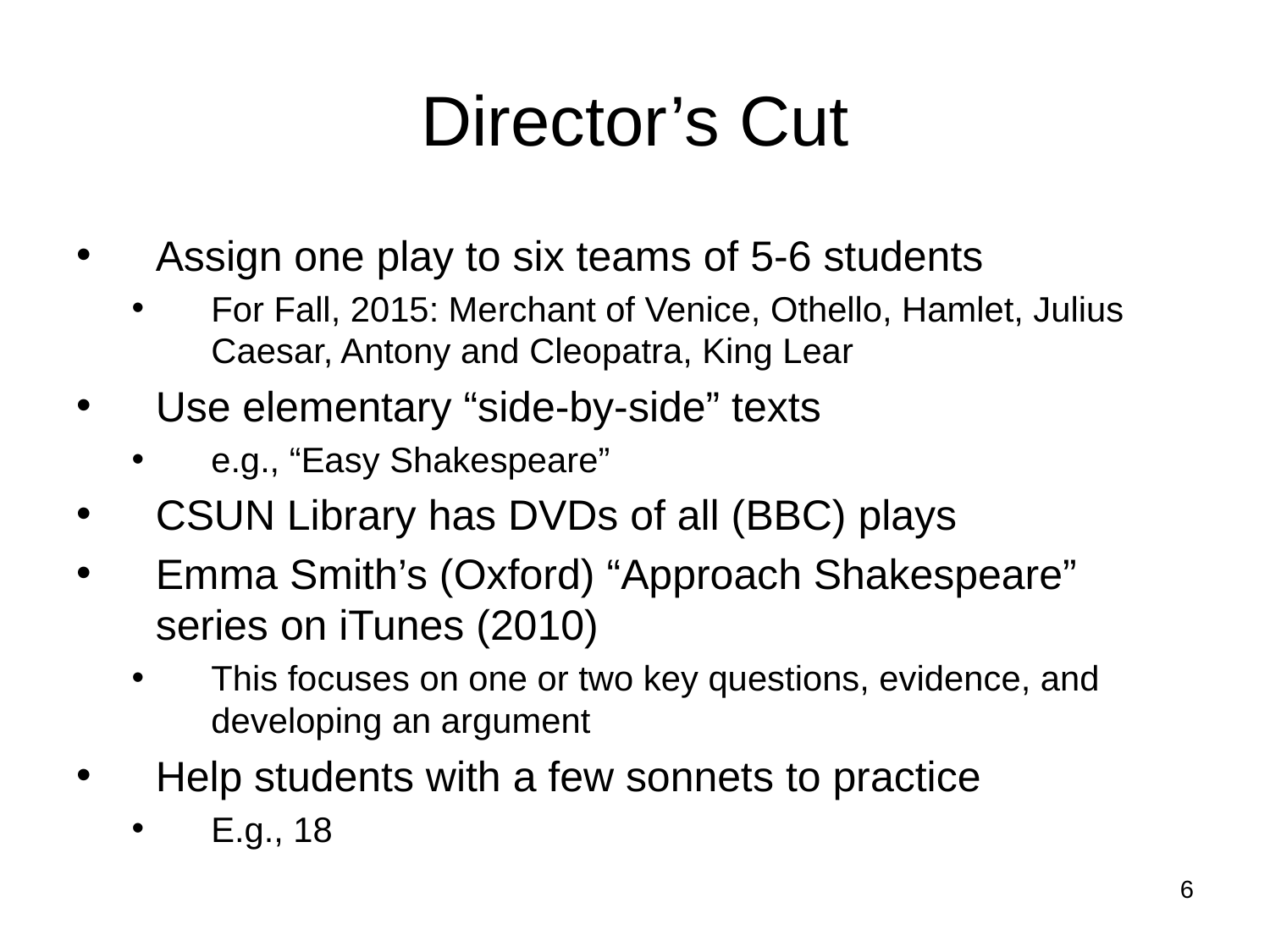

# Director’s Cut
Assign one play to six teams of 5-6 students
For Fall, 2015: Merchant of Venice, Othello, Hamlet, Julius Caesar, Antony and Cleopatra, King Lear
Use elementary “side-by-side” texts
e.g., “Easy Shakespeare”
CSUN Library has DVDs of all (BBC) plays
Emma Smith’s (Oxford) “Approach Shakespeare” series on iTunes (2010)
This focuses on one or two key questions, evidence, and developing an argument
Help students with a few sonnets to practice
E.g., 18
6